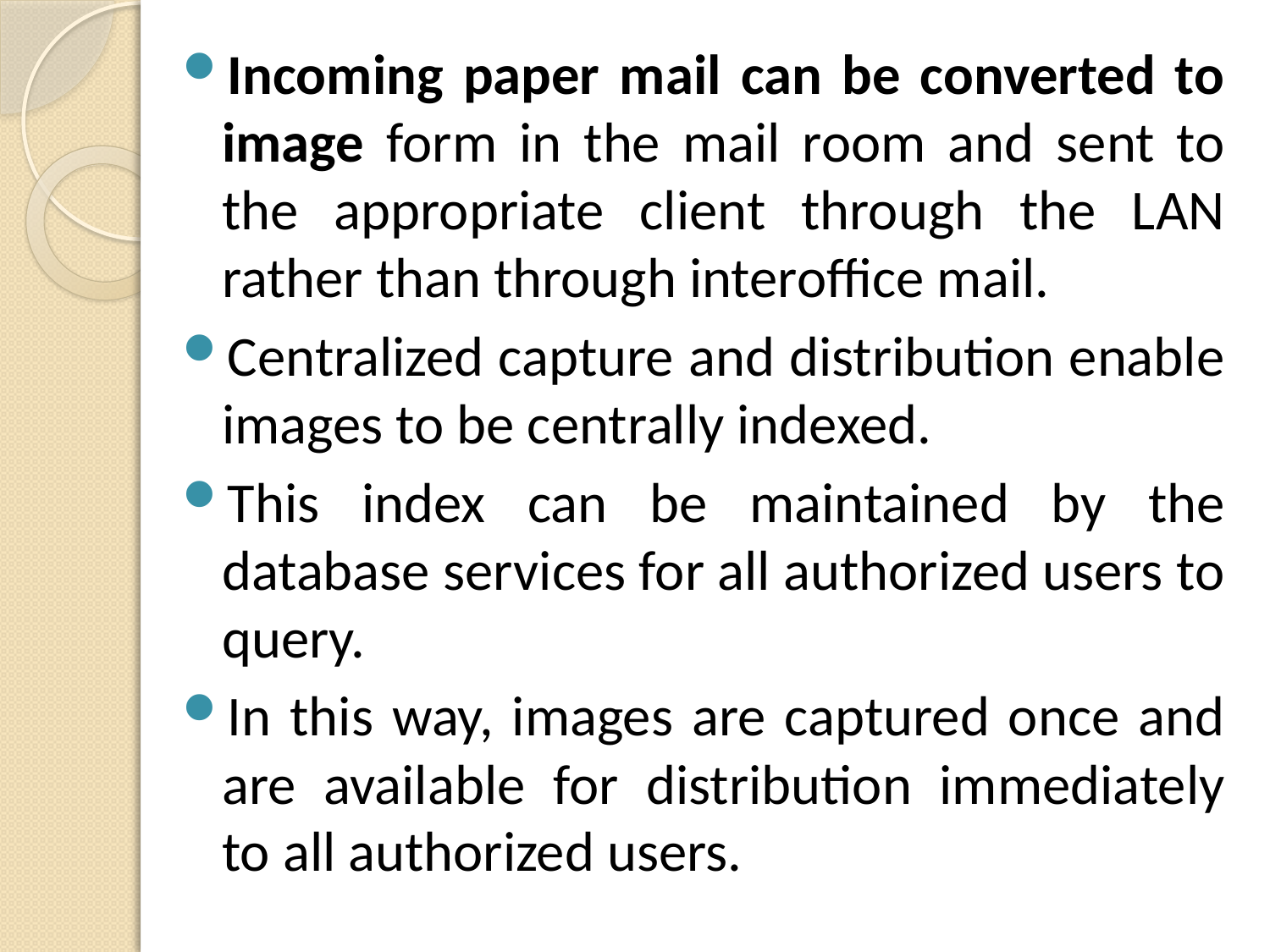

Incoming paper mail can be converted to image form in the mail room and sent to the appropriate client through the LAN rather than through interoffice mail.
Centralized capture and distribution enable images to be centrally indexed.
This index can be maintained by the database services for all authorized users to query.
In this way, images are captured once and are available for distribution immediately to all authorized users.